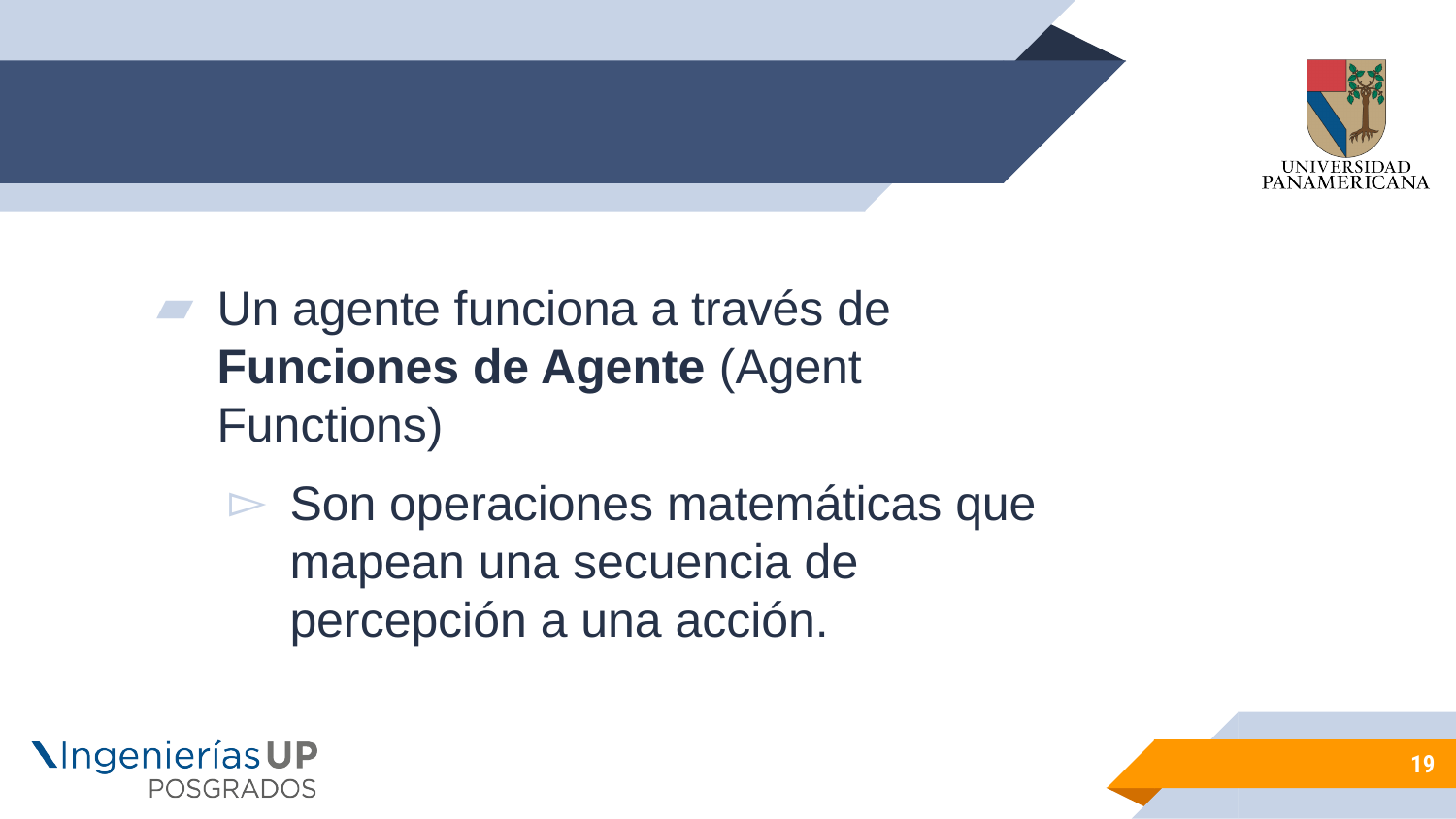

#
Un agente funciona a través de Funciones de Agente (Agent Functions)
Son operaciones matemáticas que mapean una secuencia de percepción a una acción.
19